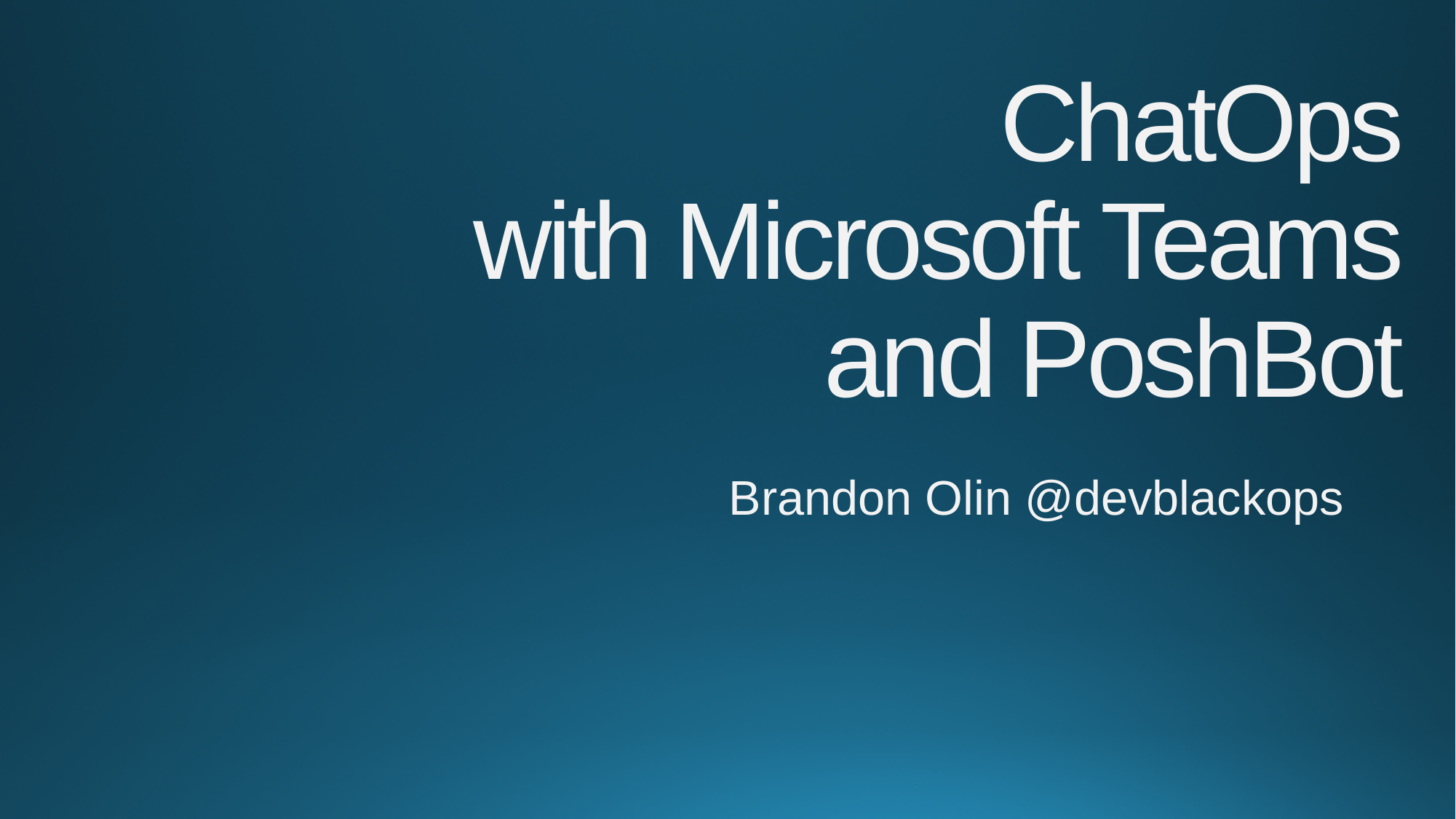

# ChatOps with Microsoft Teams and PoshBot
Brandon Olin @devblackops